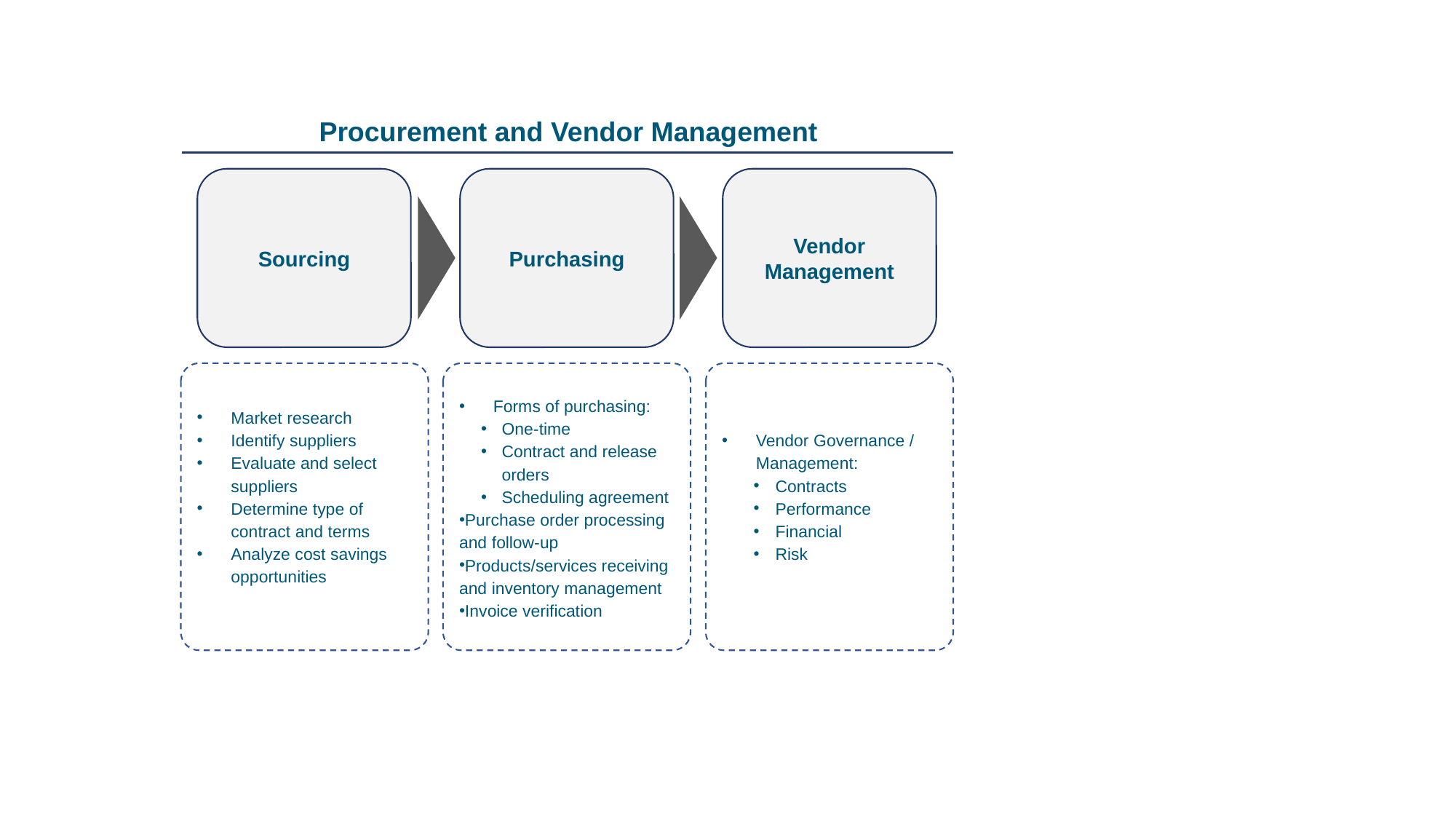

Procurement and Vendor Management
Sourcing
Purchasing
Vendor Management

Market research
Identify suppliers
Evaluate and select suppliers
Determine type of contract and terms
Analyze cost savings opportunities

Forms of purchasing:
One-time
Contract and release orders
Scheduling agreement
Purchase order processing and follow-up
Products/services receiving and inventory management
Invoice verification
Vendor Governance / Management:
Contracts
Performance
Financial
Risk